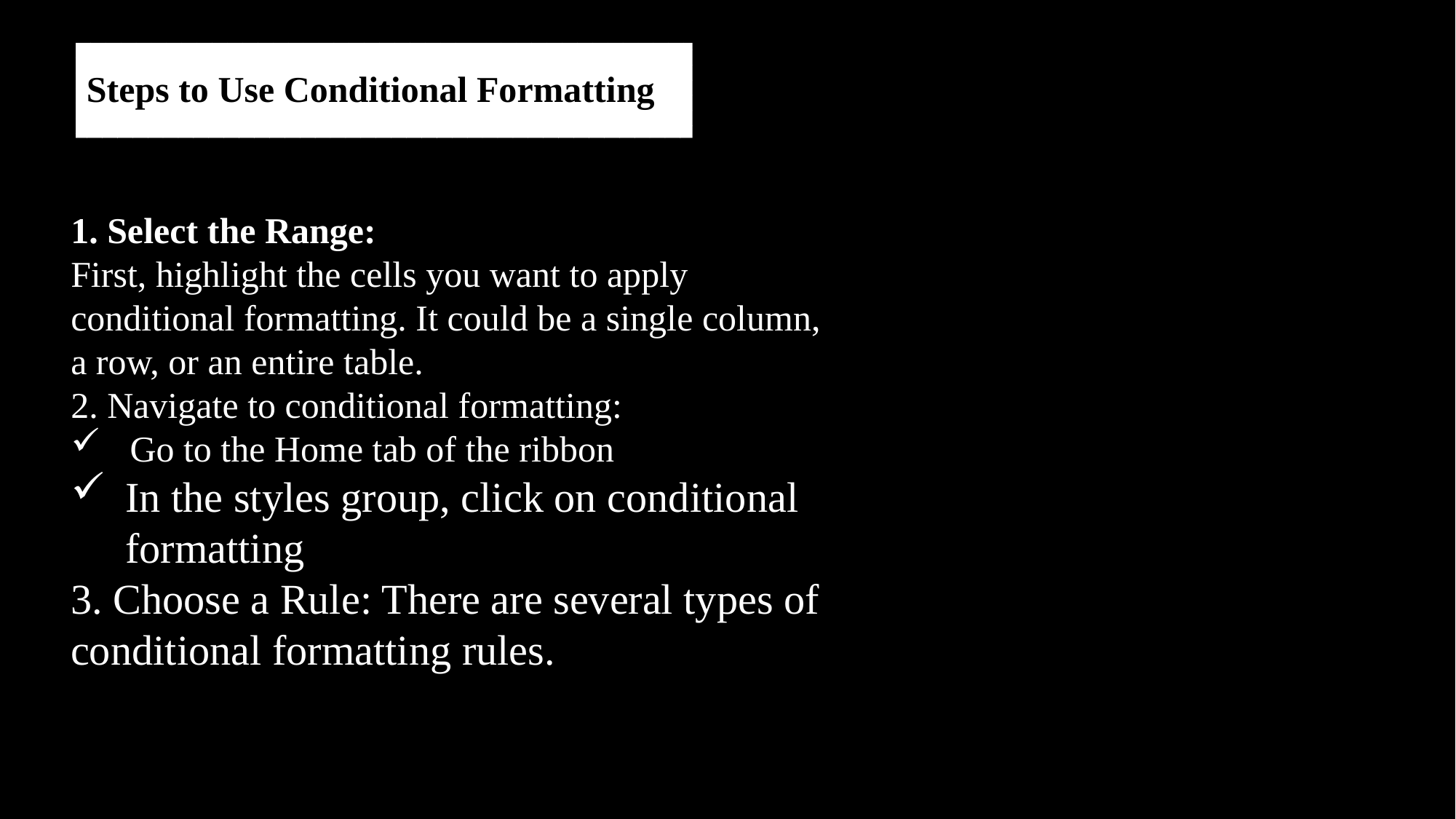

In
# Steps to Use Conditional Formatting
Go to the Home tab on the ribbon.
1. Select the Range:
First, highlight the cells you want to apply conditional formatting. It could be a single column, a row, or an entire table.
2. Navigate to conditional formatting:
  Go to the Home tab of the ribbon
In the styles group, click on conditional formatting
3. Choose a Rule: There are several types of conditional formatting rules.